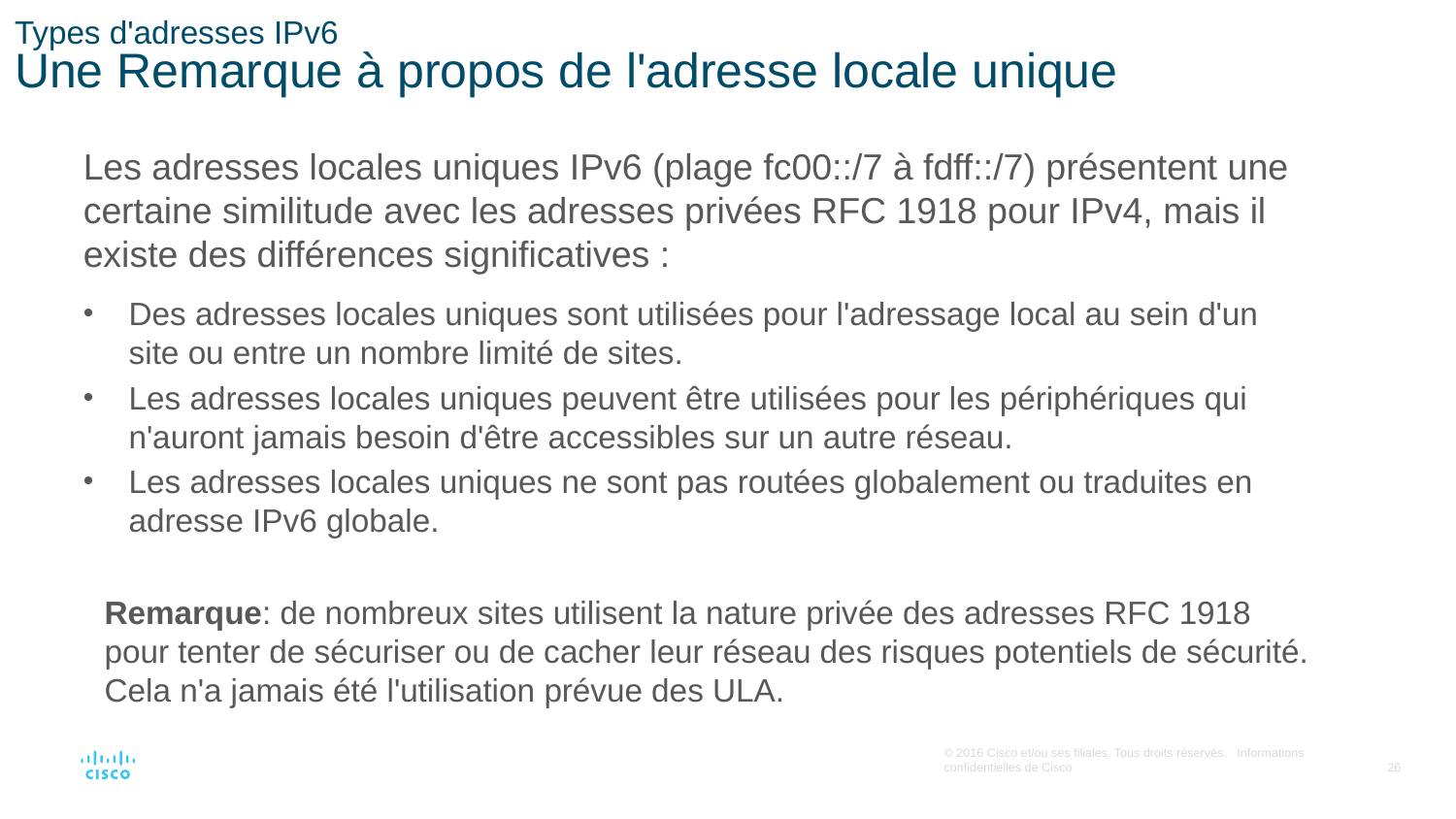

# Types d'adresses IPv6 Une Remarque à propos de l'adresse locale unique
Les adresses locales uniques IPv6 (plage fc00::/7 à fdff::/7) présentent une certaine similitude avec les adresses privées RFC 1918 pour IPv4, mais il existe des différences significatives :
Des adresses locales uniques sont utilisées pour l'adressage local au sein d'un site ou entre un nombre limité de sites.
Les adresses locales uniques peuvent être utilisées pour les périphériques qui n'auront jamais besoin d'être accessibles sur un autre réseau.
Les adresses locales uniques ne sont pas routées globalement ou traduites en adresse IPv6 globale.

Remarque: de nombreux sites utilisent la nature privée des adresses RFC 1918 pour tenter de sécuriser ou de cacher leur réseau des risques potentiels de sécurité. Cela n'a jamais été l'utilisation prévue des ULA.